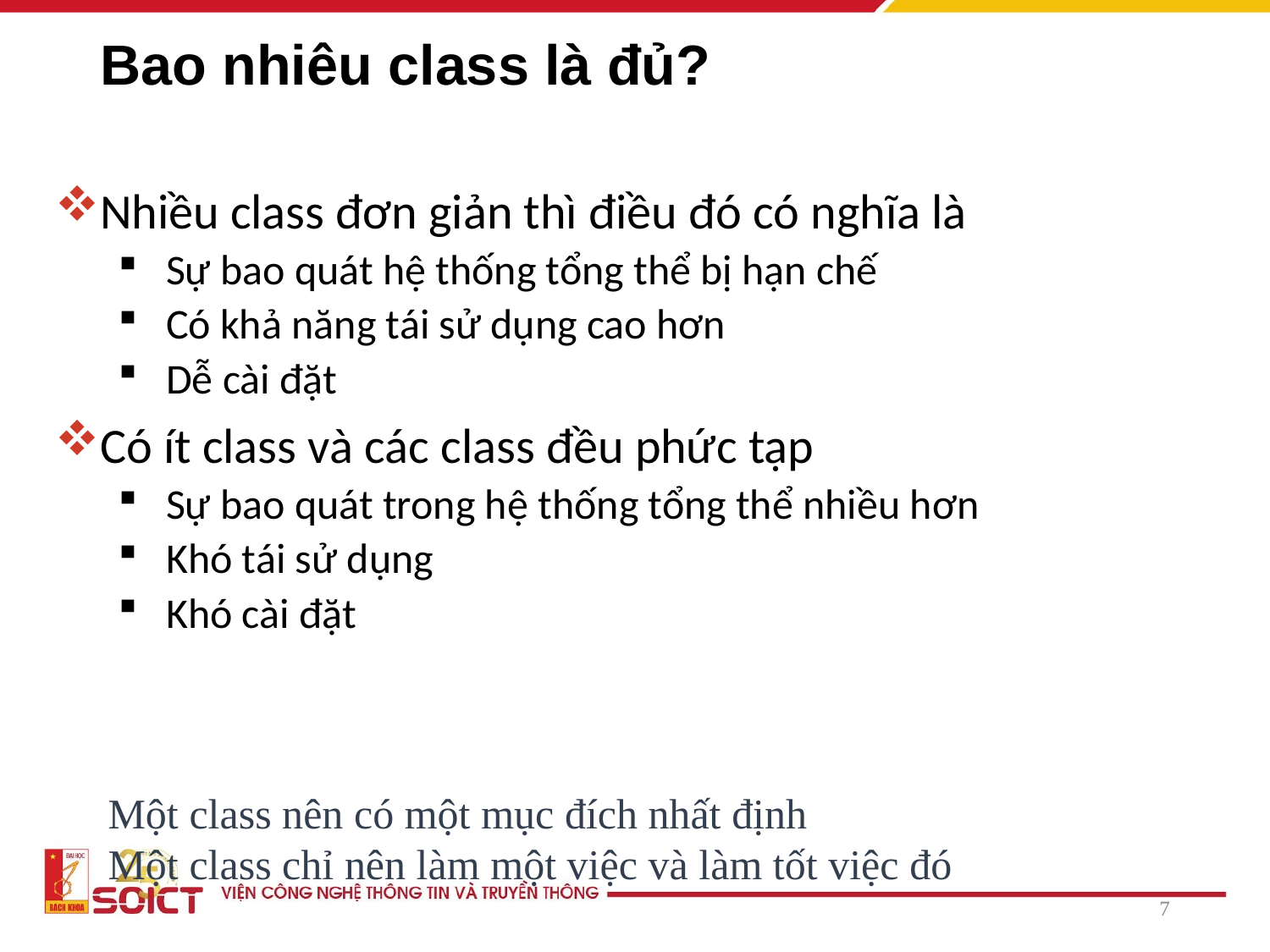

# Bao nhiêu class là đủ?
Nhiều class đơn giản thì điều đó có nghĩa là
Sự bao quát hệ thống tổng thể bị hạn chế
Có khả năng tái sử dụng cao hơn
Dễ cài đặt
Có ít class và các class đều phức tạp
Sự bao quát trong hệ thống tổng thể nhiều hơn
Khó tái sử dụng
Khó cài đặt
Một class nên có một mục đích nhất định 
Một class chỉ nên làm một việc và làm tốt việc đó
7